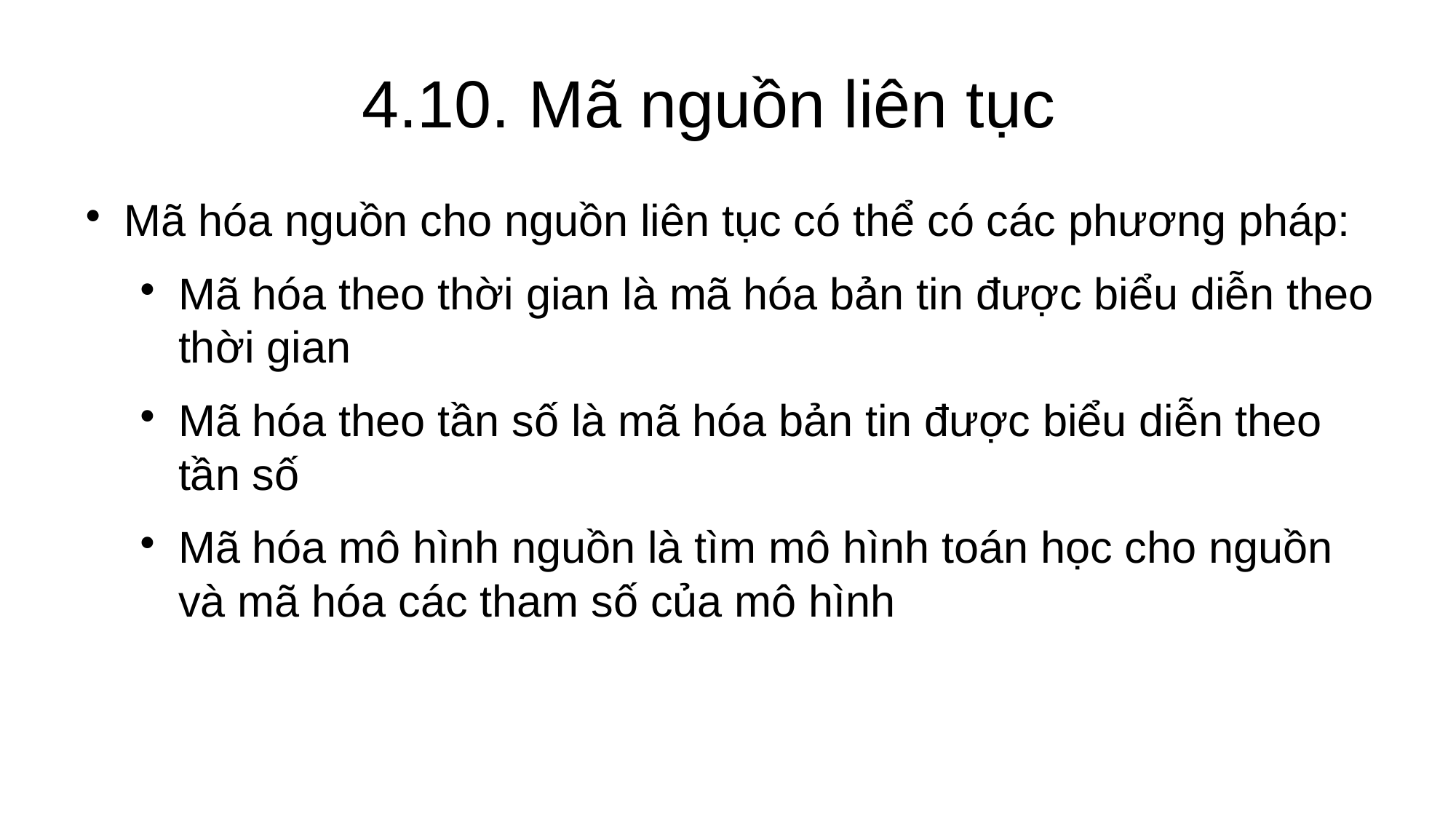

4.10. Mã nguồn liên tục
Mã hóa nguồn cho nguồn liên tục có thể có các phương pháp:
Mã hóa theo thời gian là mã hóa bản tin được biểu diễn theo thời gian
Mã hóa theo tần số là mã hóa bản tin được biểu diễn theo tần số
Mã hóa mô hình nguồn là tìm mô hình toán học cho nguồn và mã hóa các tham số của mô hình